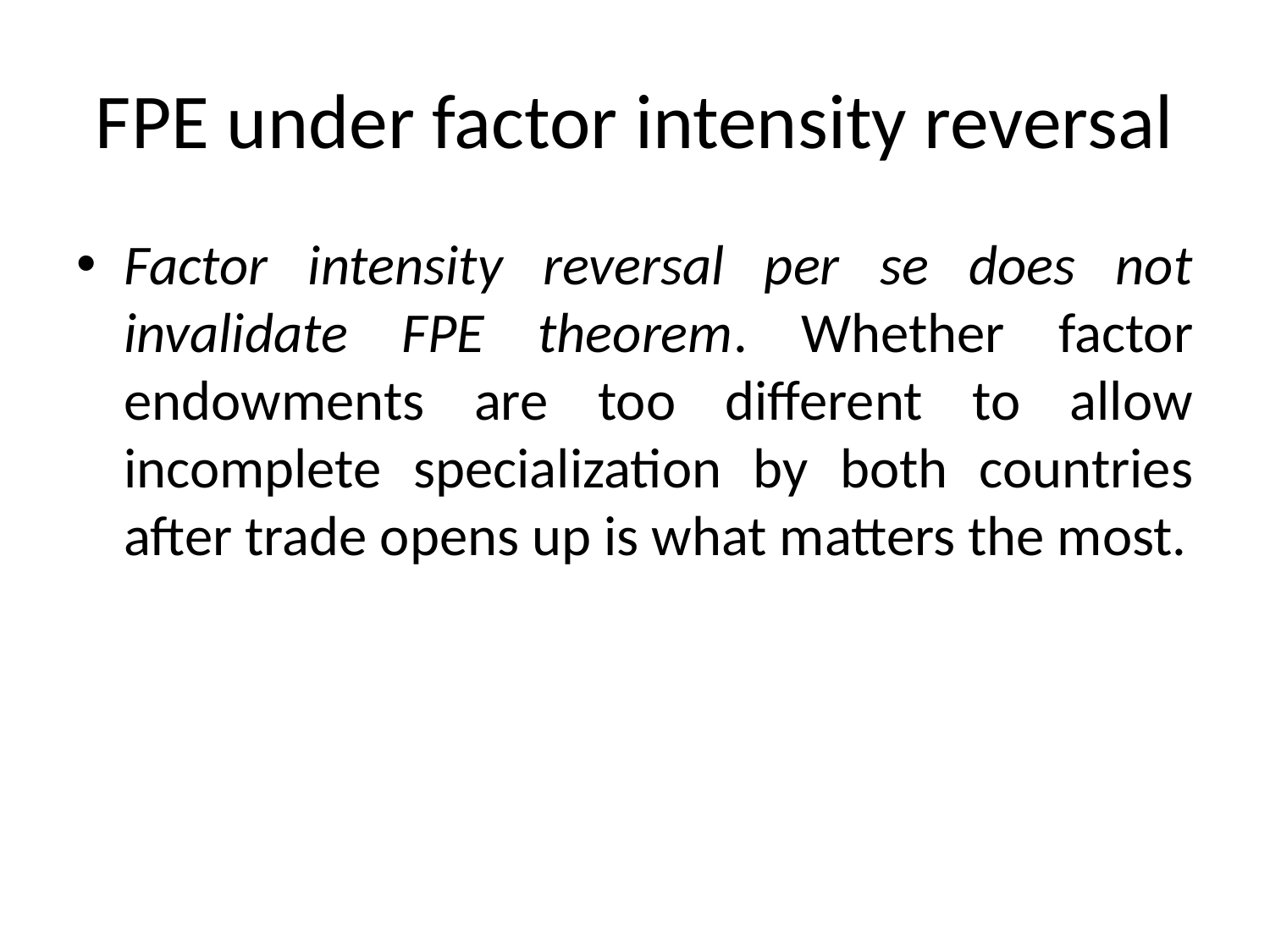

# FPE under factor intensity reversal
Factor intensity reversal per se does not invalidate FPE theorem. Whether factor endowments are too different to allow incomplete specialization by both countries after trade opens up is what matters the most.